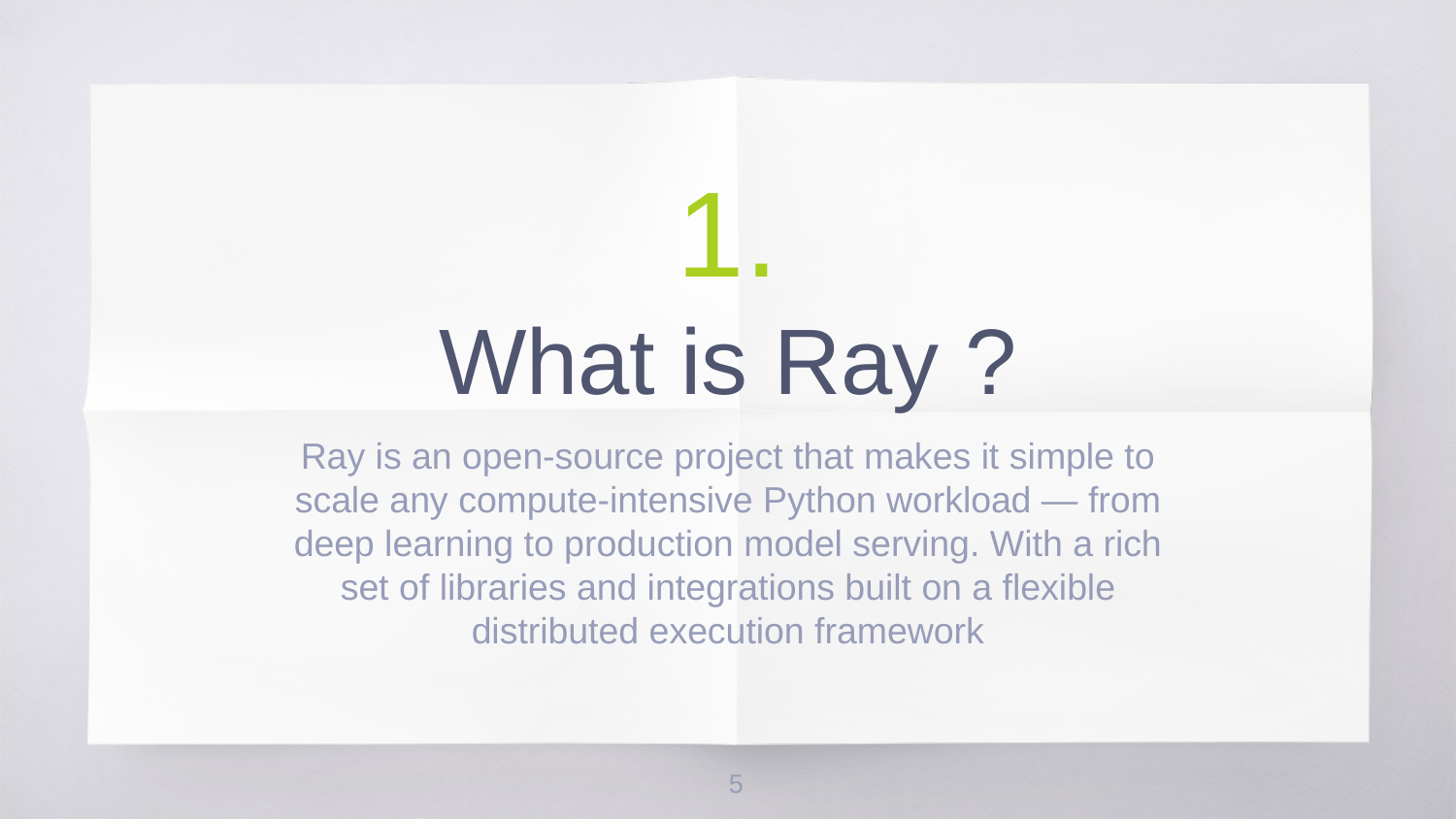

# 1.
What is Ray ?
Ray is an open-source project that makes it simple to scale any compute-intensive Python workload — from deep learning to production model serving. With a rich set of libraries and integrations built on a flexible distributed execution framework
5